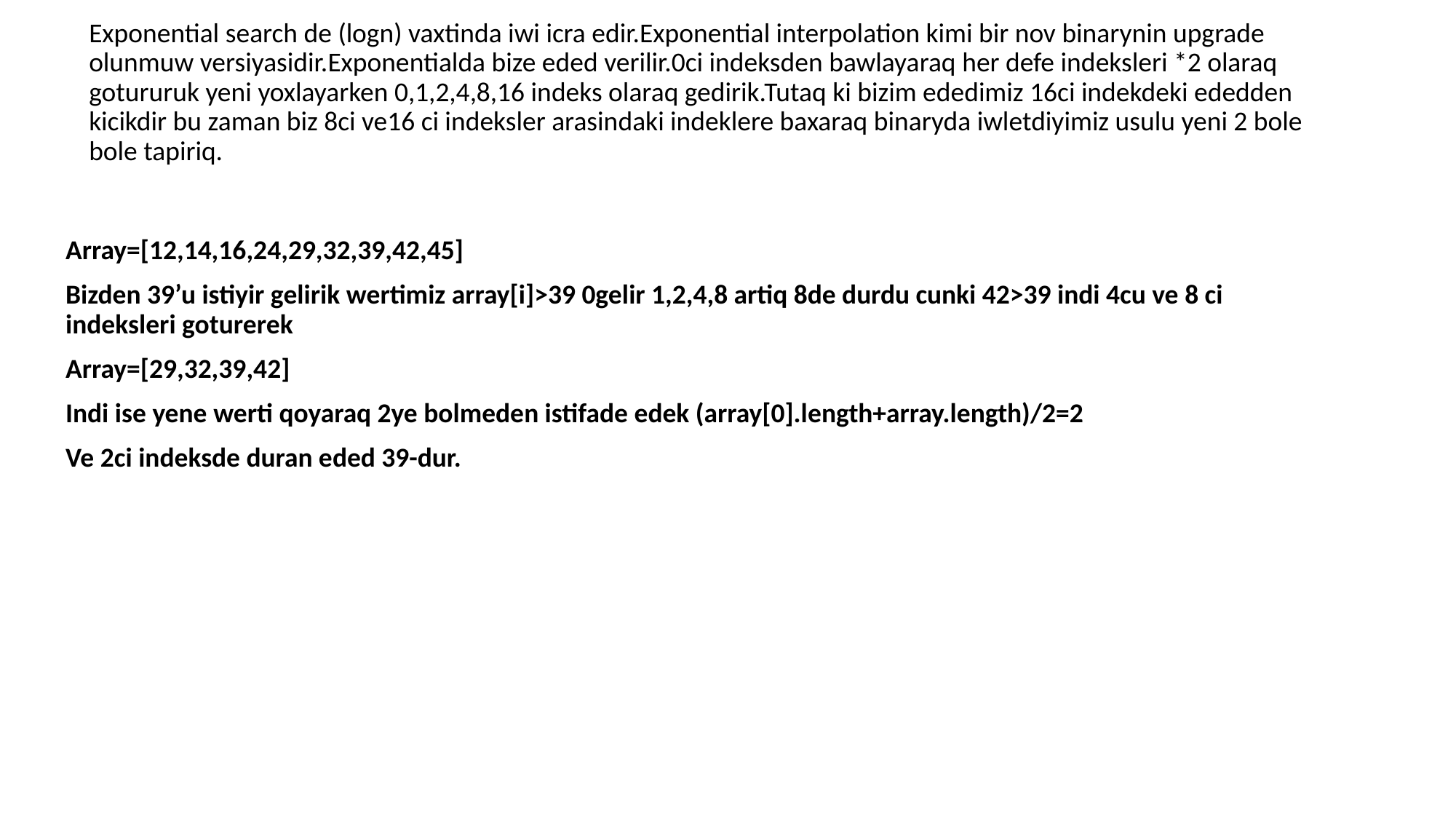

# Exponential search de (logn) vaxtinda iwi icra edir.Exponential interpolation kimi bir nov binarynin upgrade olunmuw versiyasidir.Exponentialda bize eded verilir.0ci indeksden bawlayaraq her defe indeksleri *2 olaraq gotururuk yeni yoxlayarken 0,1,2,4,8,16 indeks olaraq gedirik.Tutaq ki bizim ededimiz 16ci indekdeki ededden kicikdir bu zaman biz 8ci ve16 ci indeksler arasindaki indeklere baxaraq binaryda iwletdiyimiz usulu yeni 2 bole bole tapiriq.
Array=[12,14,16,24,29,32,39,42,45]
Bizden 39’u istiyir gelirik wertimiz array[i]>39 0gelir 1,2,4,8 artiq 8de durdu cunki 42>39 indi 4cu ve 8 ci indeksleri goturerek
Array=[29,32,39,42]
Indi ise yene werti qoyaraq 2ye bolmeden istifade edek (array[0].length+array.length)/2=2
Ve 2ci indeksde duran eded 39-dur.